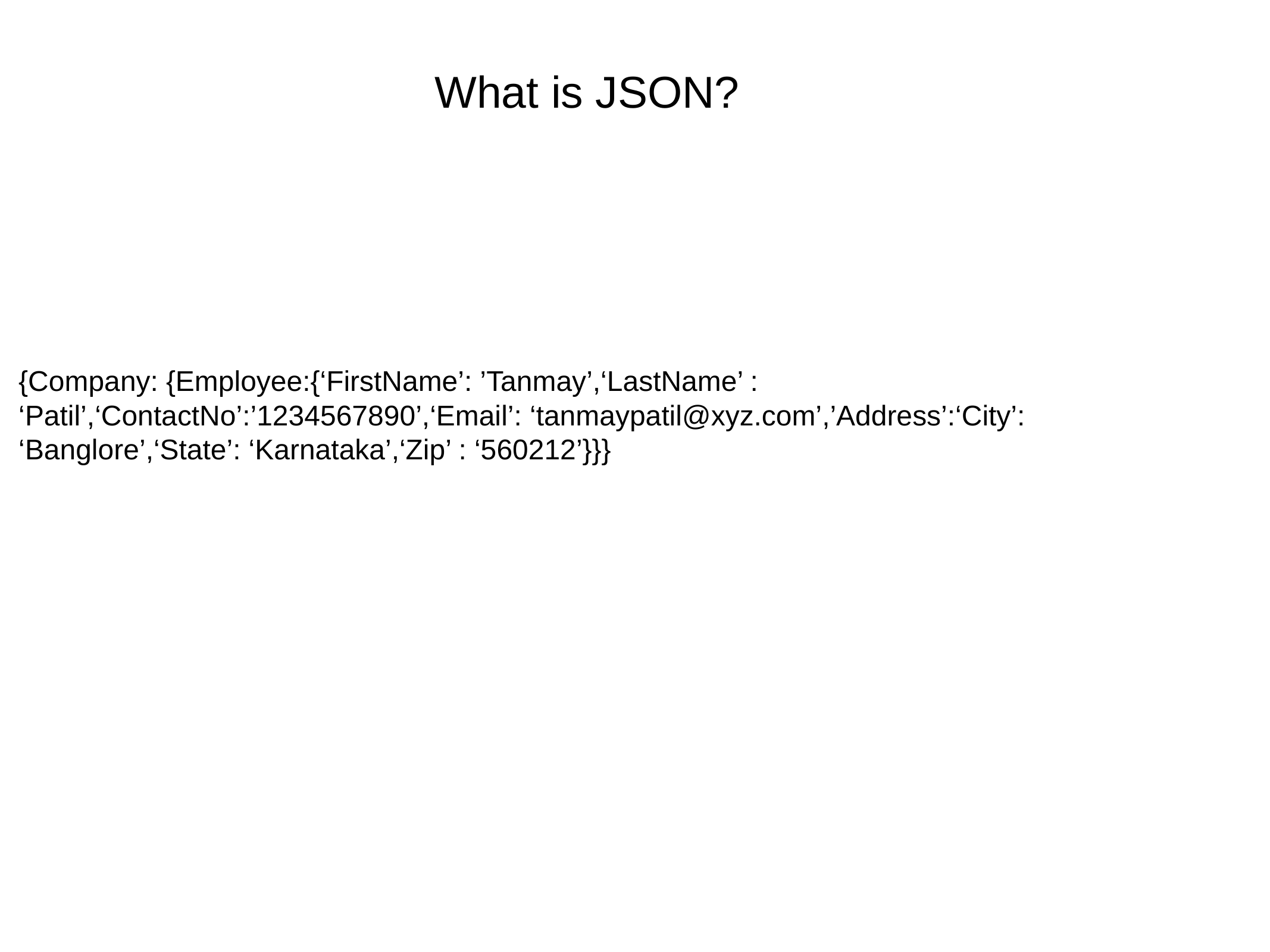

What is JSON?

{Company: {Employee:{‘FirstName’: ’Tanmay’,‘LastName’ : ‘Patil’,‘ContactNo’:’1234567890’,‘Email’: ‘tanmaypatil@xyz.com’,’Address’:‘City’: ‘Banglore’,‘State’: ‘Karnataka’,‘Zip’ : ‘560212’}}}